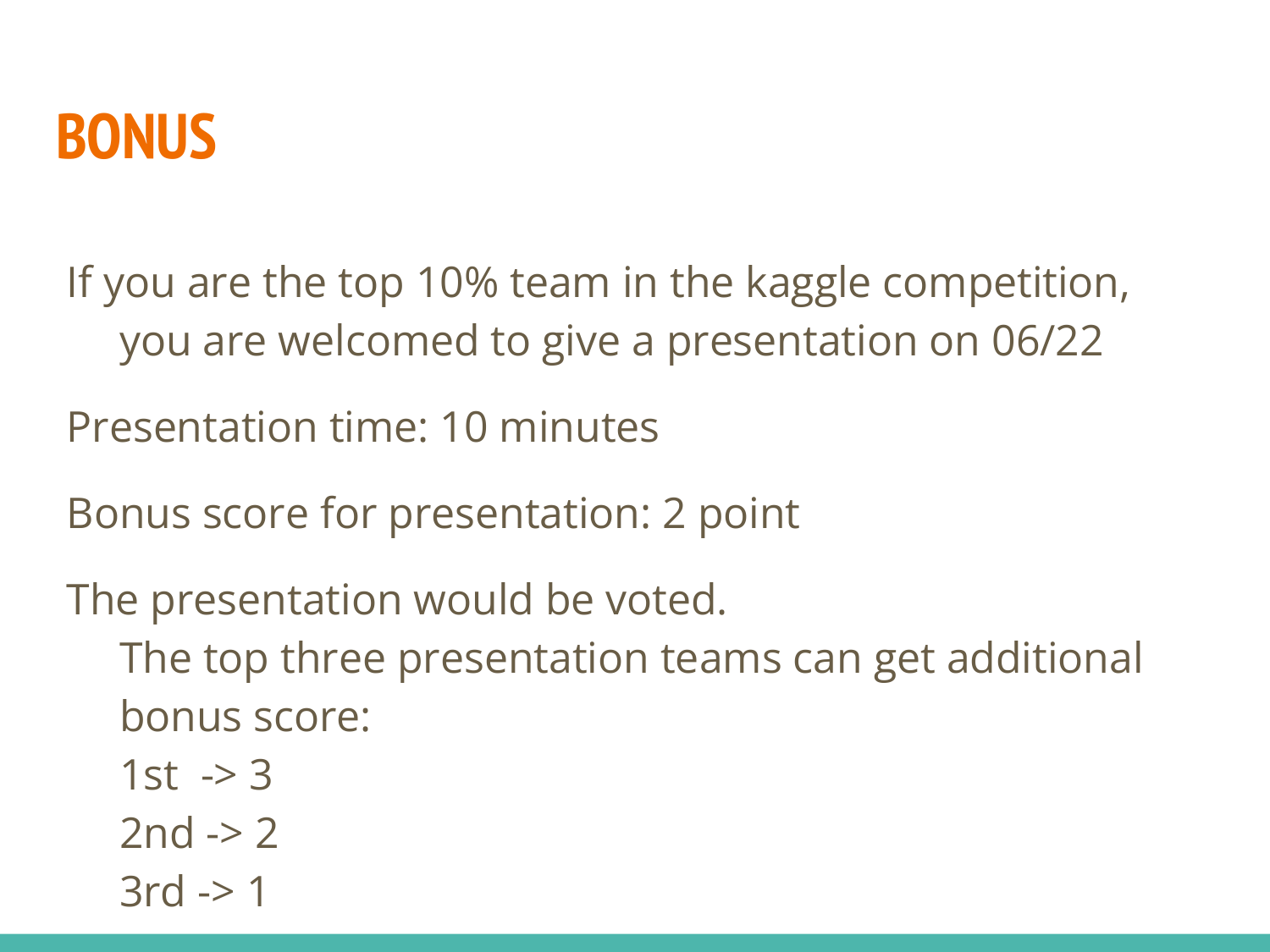

# BONUS
If you are the top 10% team in the kaggle competition, you are welcomed to give a presentation on 06/22
Presentation time: 10 minutes
Bonus score for presentation: 2 point
The presentation would be voted.
The top three presentation teams can get additional bonus score:
1st  -> 3
2nd -> 2
3rd -> 1